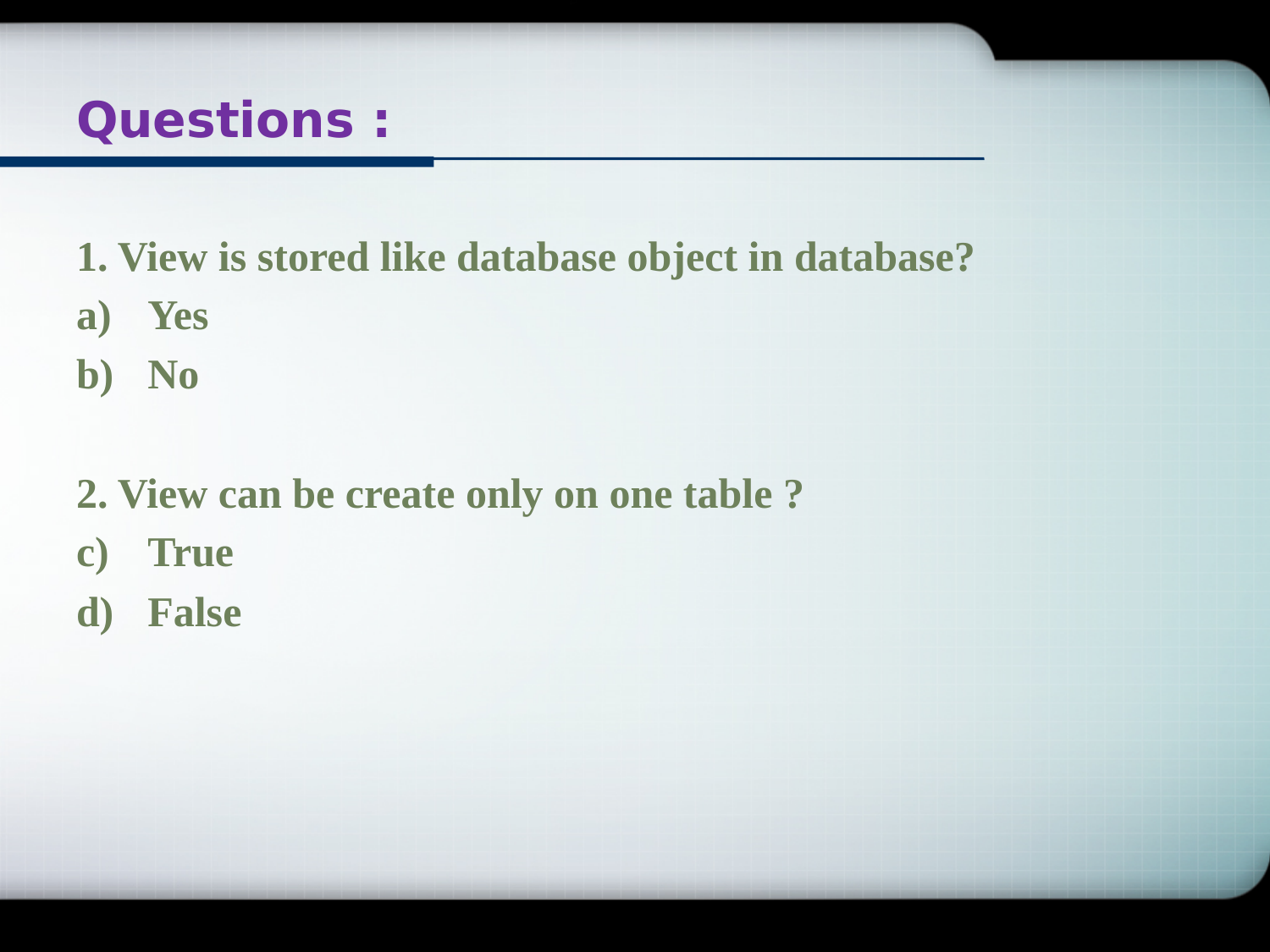

# Questions :
1. View is stored like database object in database?
Yes
No

2. View can be create only on one table ?
True
False